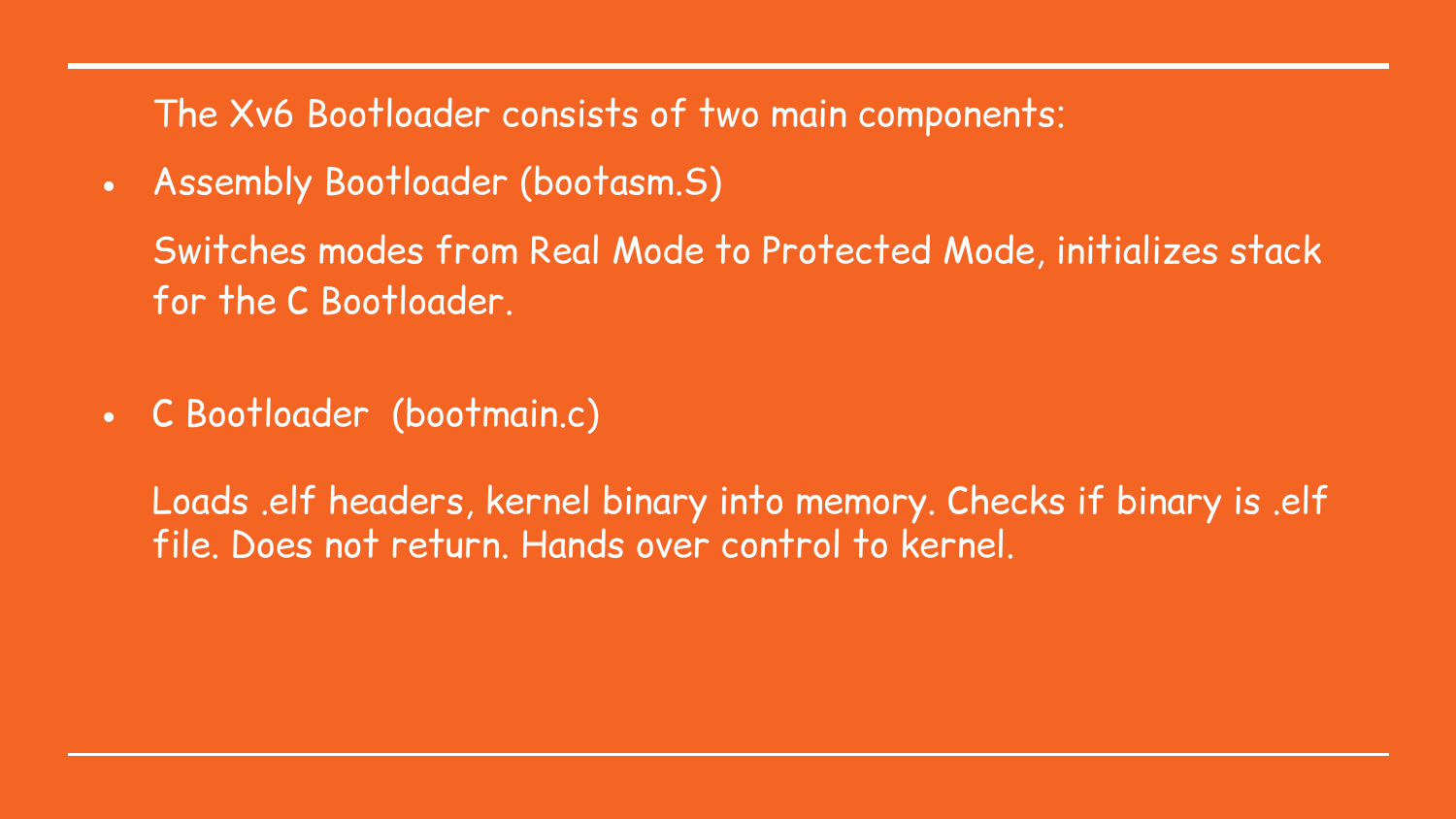

# The Xv6 Bootloader consists of two main components:
Assembly Bootloader (bootasm.S)
Switches modes from Real Mode to Protected Mode, initializes stack for the C Bootloader.

C Bootloader  (bootmain.c)

Loads .elf headers, kernel binary into memory. Checks if binary is .elf file. Does not return. Hands over control to kernel.